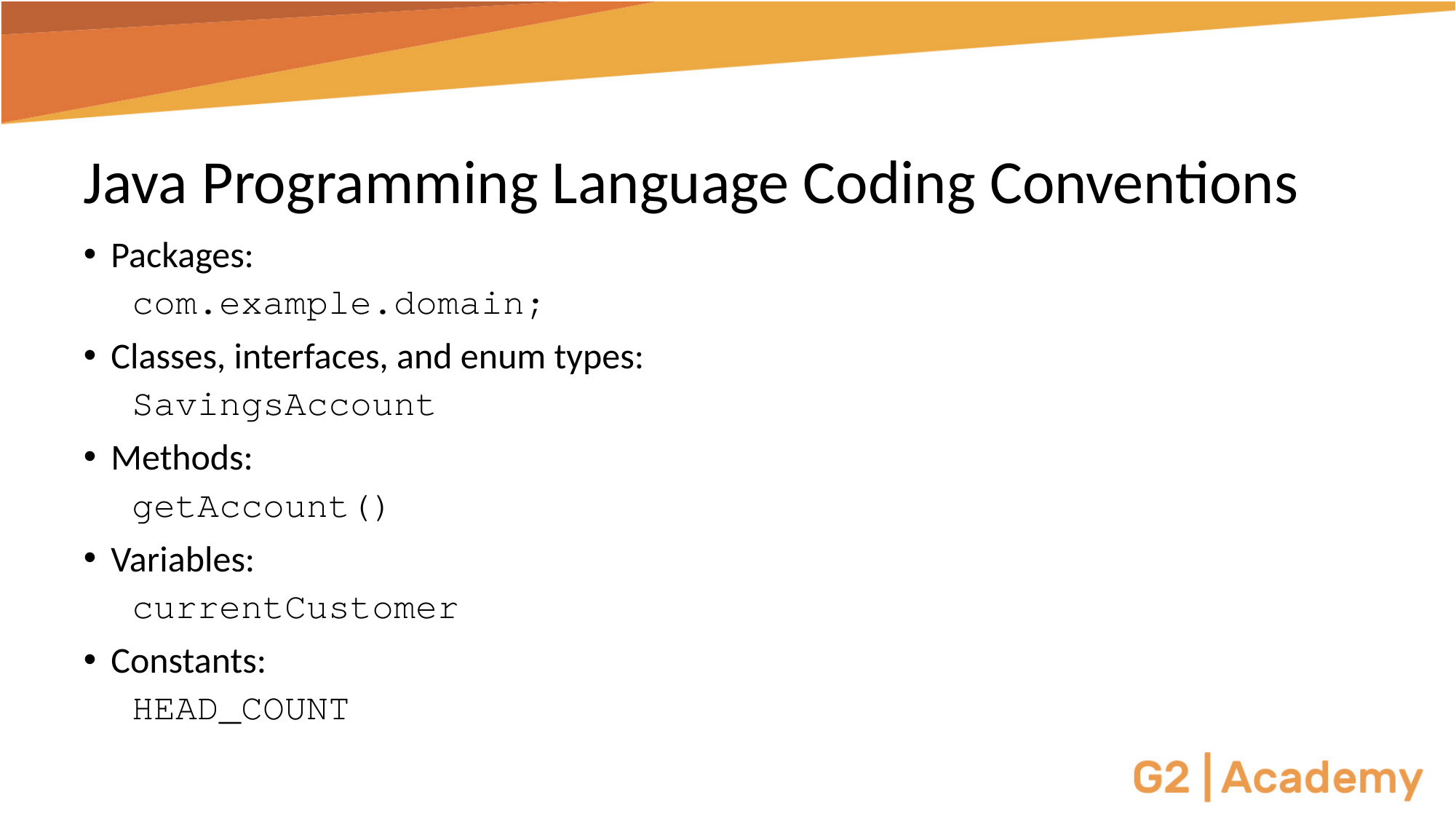

# Java Programming Language Coding Conventions
Packages:
com.example.domain;
Classes, interfaces, and enum types:
SavingsAccount
Methods:
getAccount()
Variables:
currentCustomer
Constants:
HEAD_COUNT